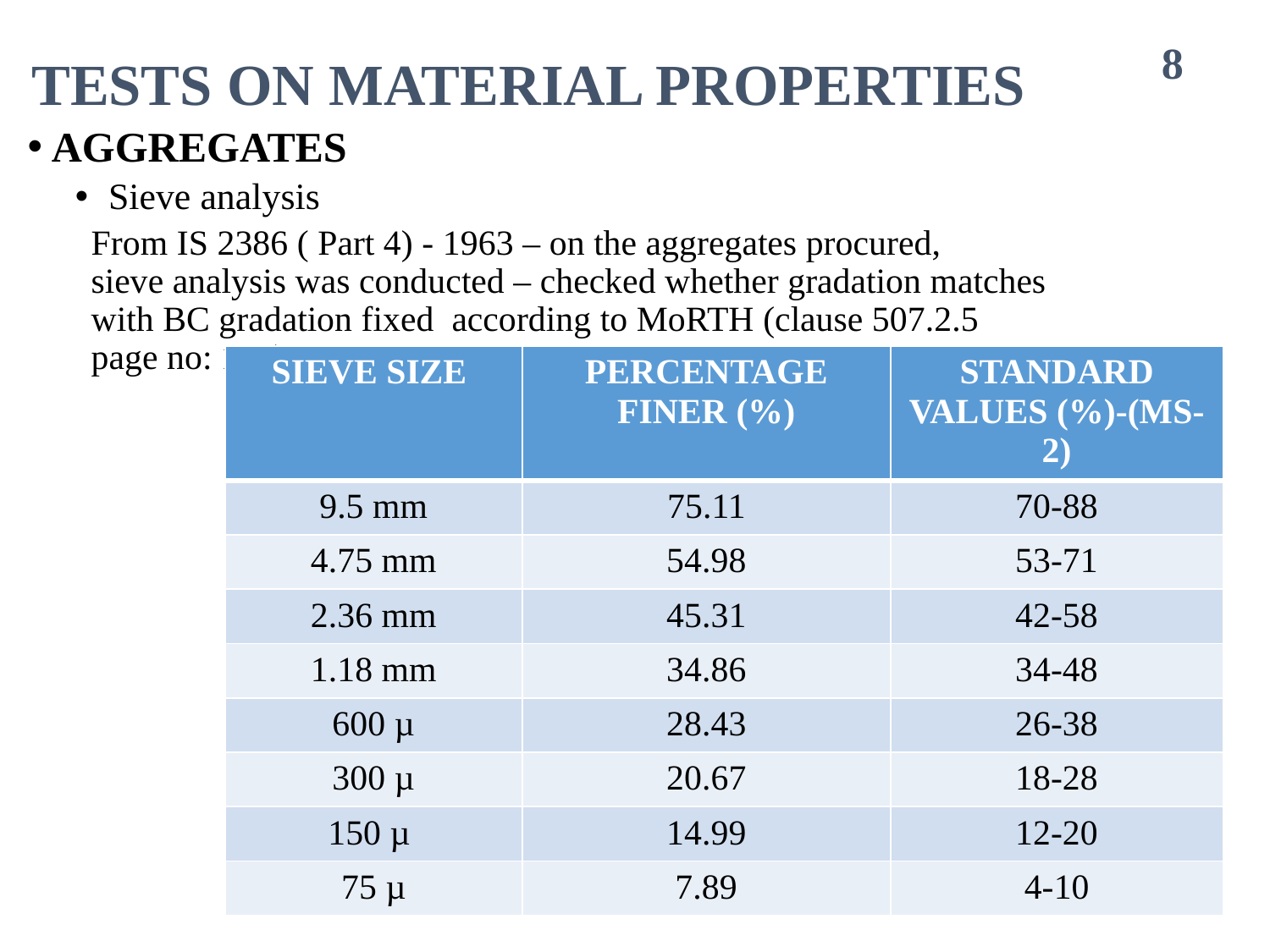

# TESTS ON MATERIAL PROPERTIES
8
AGGREGATES
 Sieve analysis
From IS 2386 ( Part 4) - 1963 – on the aggregates procured,      sieve analysis was conducted – checked whether gradation matches with BC gradation fixed  according to MoRTH (clause 507.2.5 page no: 189)

| SIEVE SIZE | PERCENTAGE FINER (%) | STANDARD VALUES (%)-(MS-2) |
| --- | --- | --- |
| 9.5 mm | 75.11 | 70-88 |
| 4.75 mm | 54.98 | 53-71 |
| 2.36 mm | 45.31 | 42-58 |
| 1.18 mm | 34.86 | 34-48 |
| 600 µ | 28.43 | 26-38 |
| 300 µ | 20.67 | 18-28 |
| 150 µ | 14.99 | 12-20 |
| 75 µ | 7.89 | 4-10 |